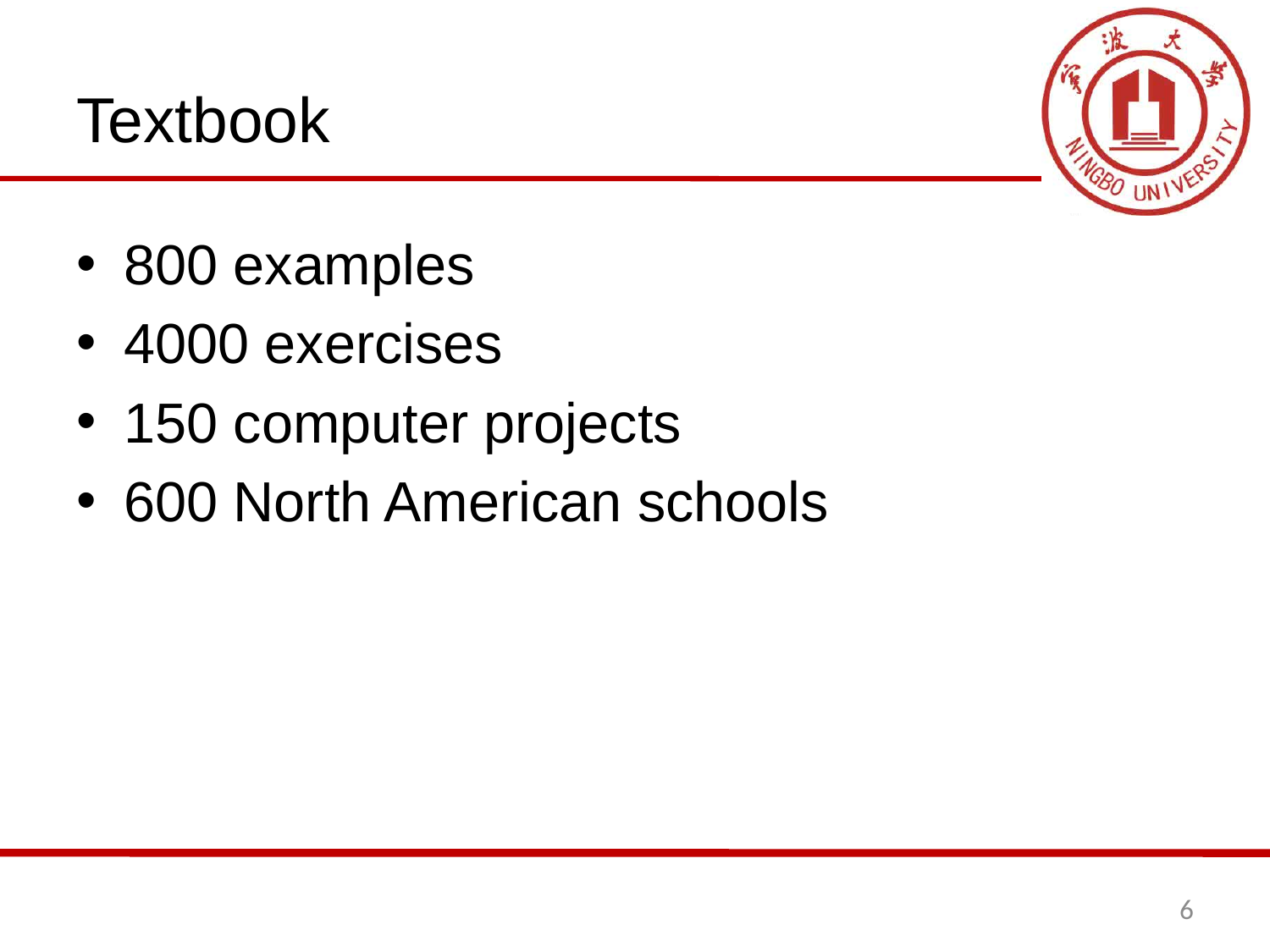

# Textbook
800 examples
4000 exercises
150 computer projects
600 North American schools

6